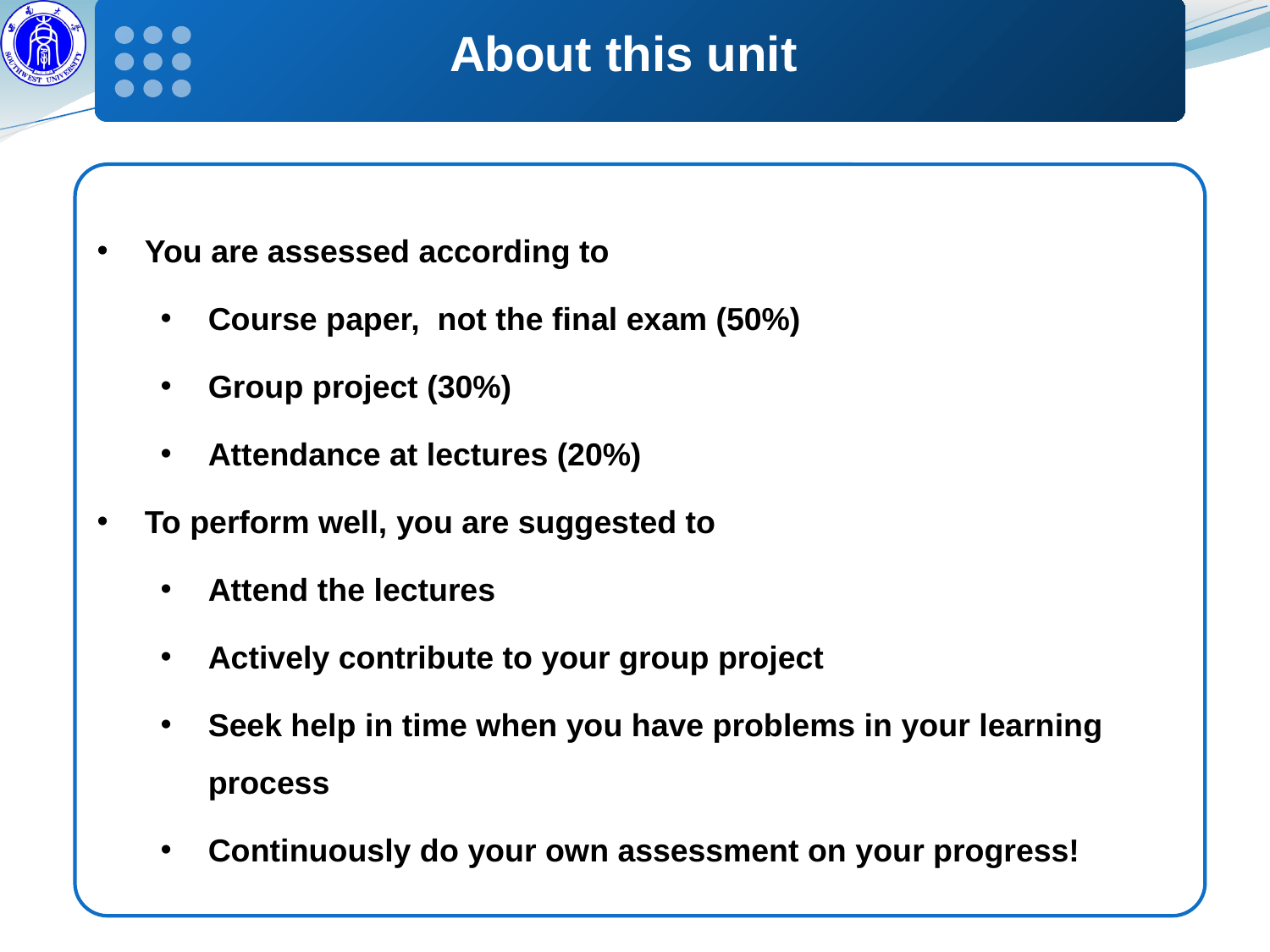

About this unit

You are assessed according to
Course paper,  not the final exam (50%)
Group project (30%)
Attendance at lectures (20%)
To perform well, you are suggested to
Attend the lectures
Actively contribute to your group project
Seek help in time when you have problems in your learning process
Continuously do your own assessment on your progress!